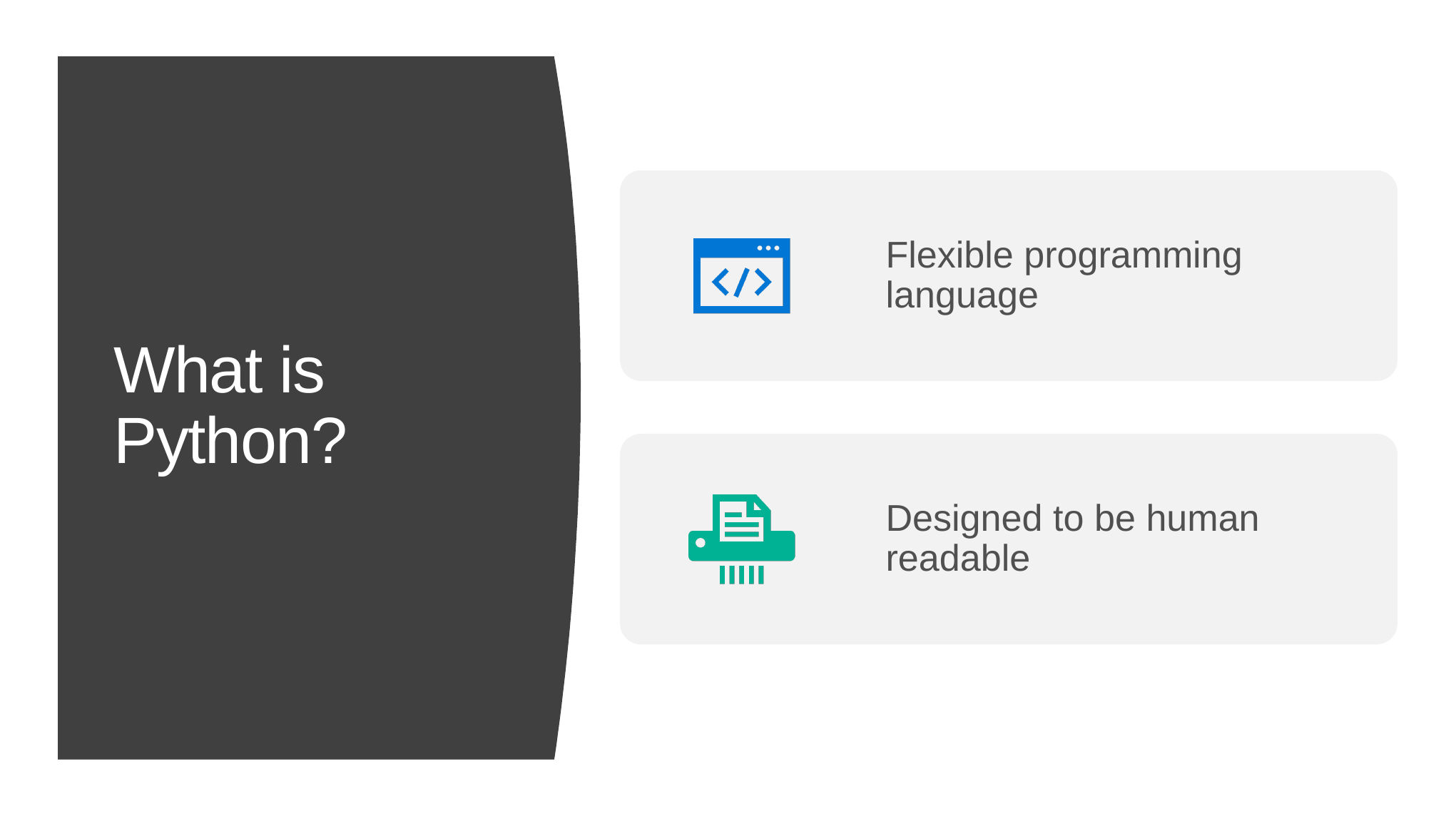

Flexible programming language
Designed to be human readable

# What is Python?